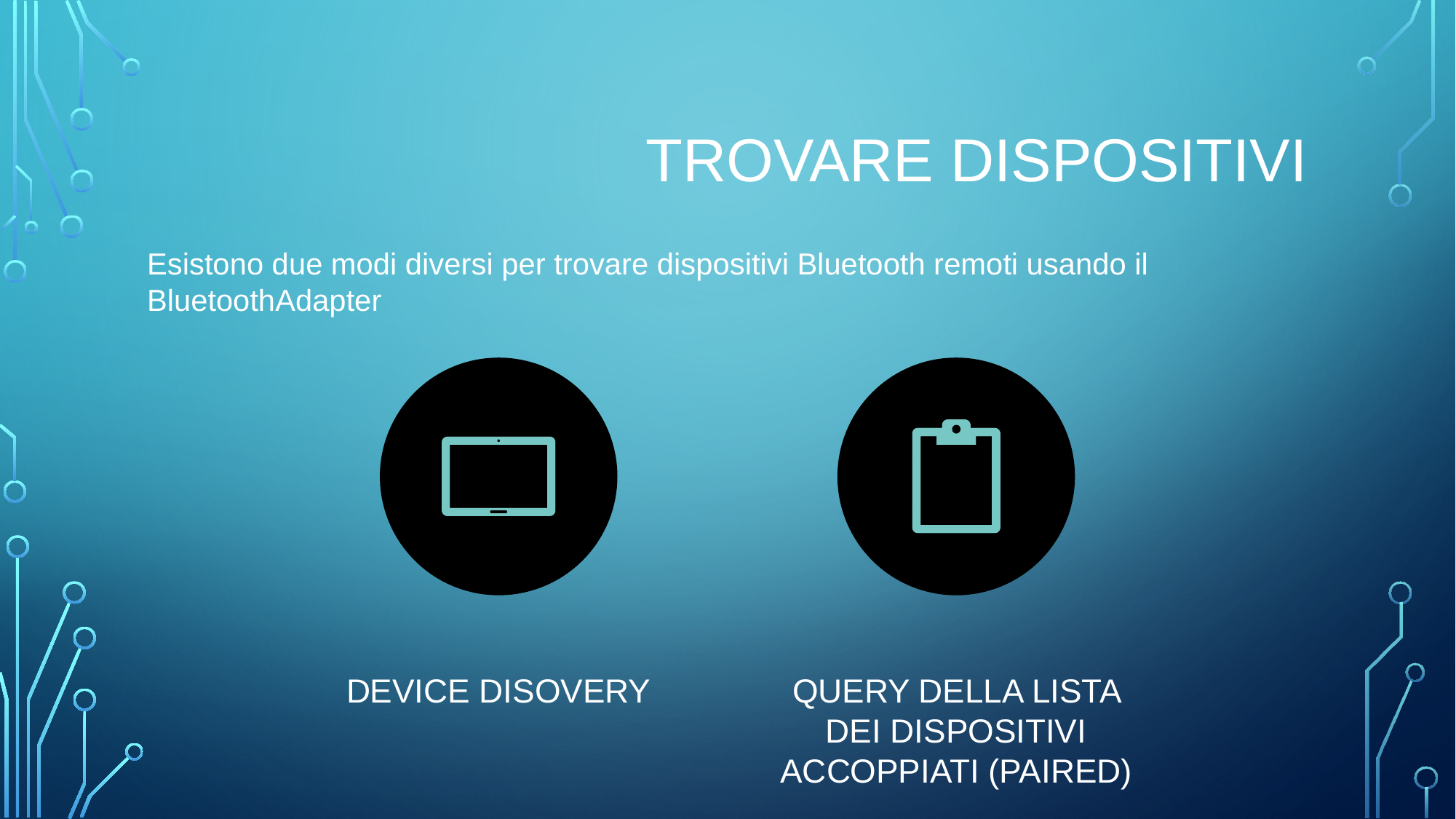

# Trovare dispositivi
Esistono due modi diversi per trovare dispositivi Bluetooth remoti usando il BluetoothAdapter
Device disovery
Query della lista dei dispositivi accoppiati (paired)